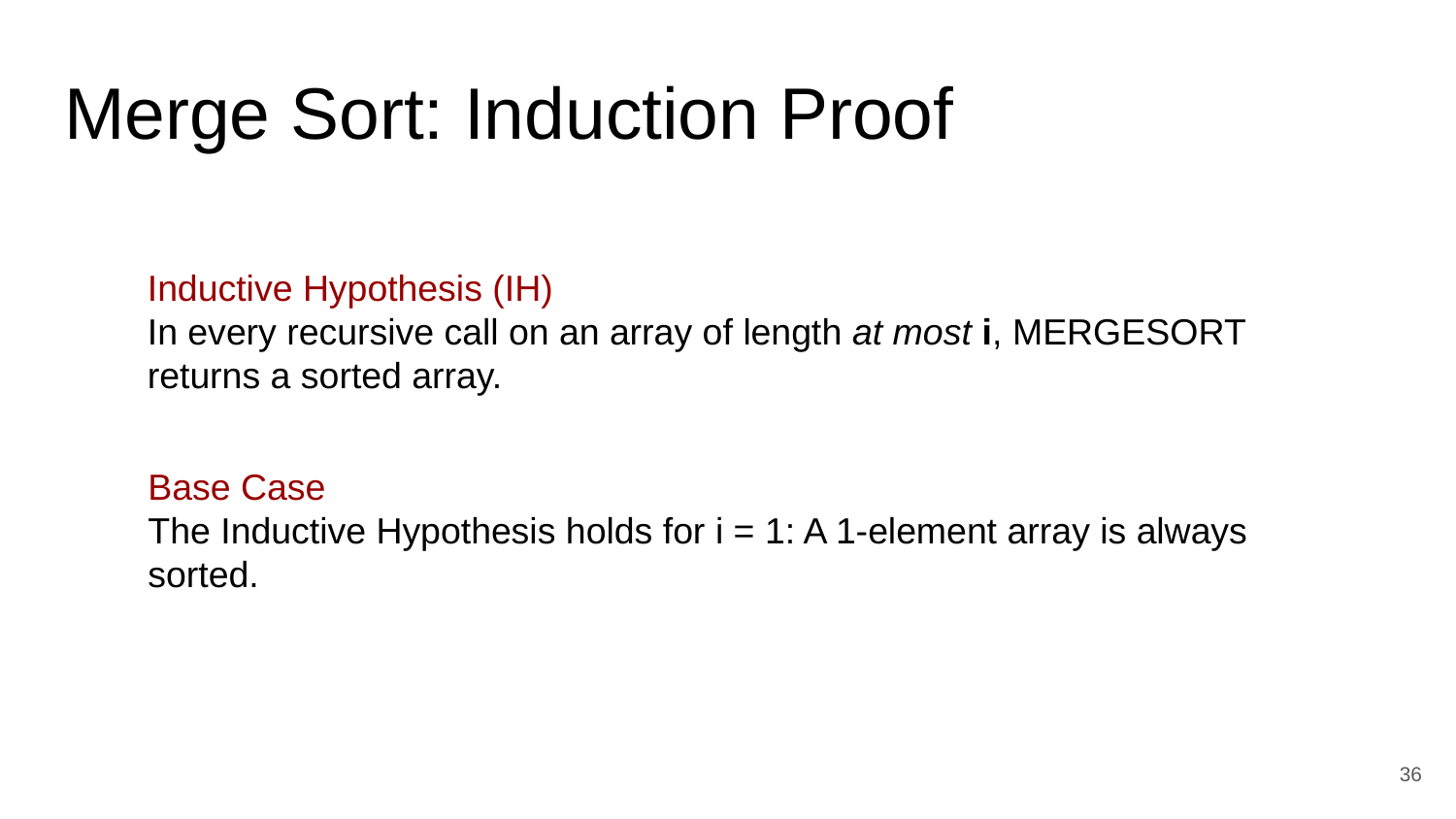

Merge Sort: Induction Proof
Inductive Hypothesis (IH)
In every recursive call on an array of length at most i, MERGESORT returns a sorted array.

Base Case
The Inductive Hypothesis holds for i = 1: A 1-element array is always sorted.
36